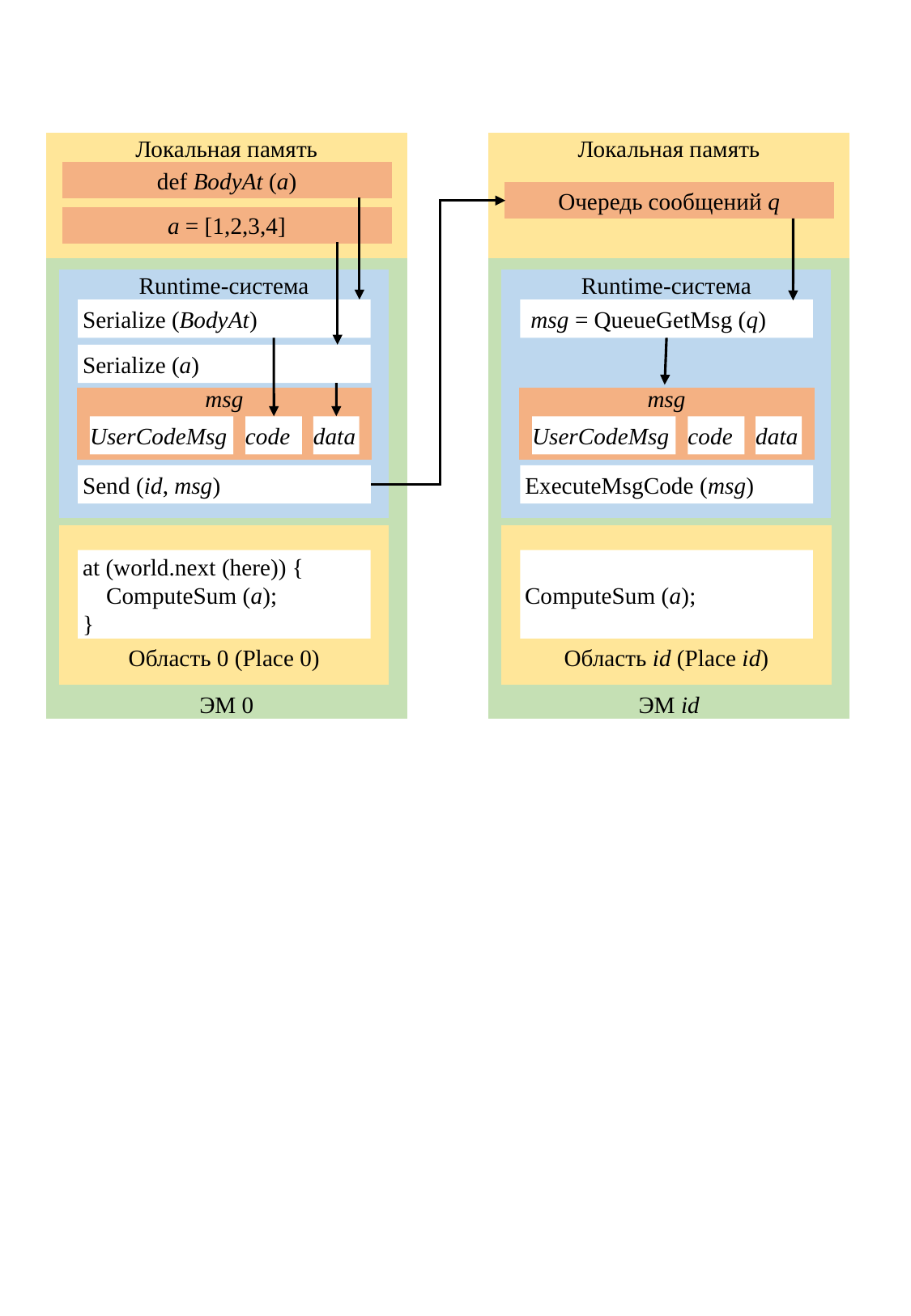

Локальная память
def BodyAt (a)
a = [1,2,3,4]
Локальная память
Очередь сообщений q
ЭМ 0
ЭМ id
Runtime-система
Runtime-система
Serialize (BodyAt)
 msg = QueueGetMsg (q)
Serialize (a)
msg
msg
UserCodeMsg
code
data
UserCodeMsg
code
data
Send (id, msg)
ExecuteMsgCode (msg)
Область 0 (Place 0)
at (world.next (here)) {
    ComputeSum (a);
}
Область id (Place id)
ComputeSum (a);